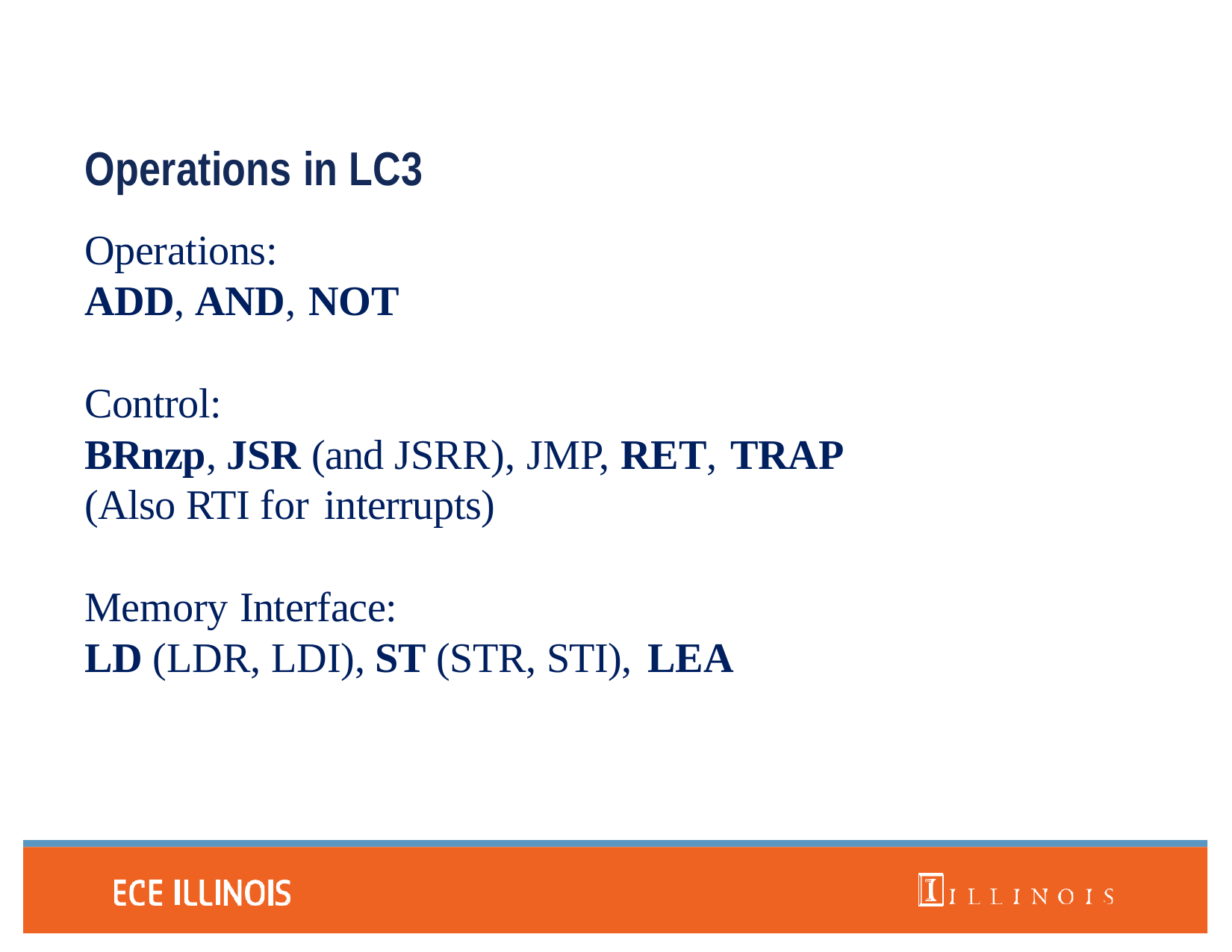

# Operations in LC3
Operations:
ADD, AND, NOT

Control:
BRnzp, JSR (and JSRR), JMP, RET, TRAP
(Also RTI for interrupts)

Memory Interface:
LD (LDR, LDI), ST (STR, STI), LEA